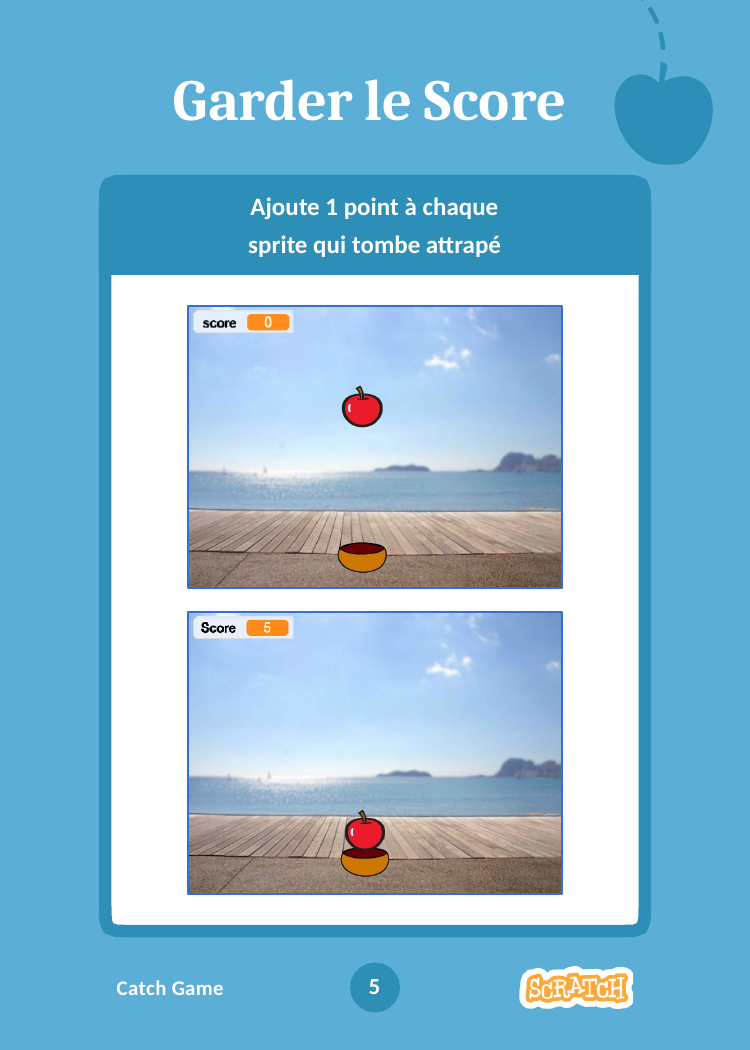

# Garder le Score

Ajoute 1 point à chaque sprite qui tombe attrapé

5
Catch Game